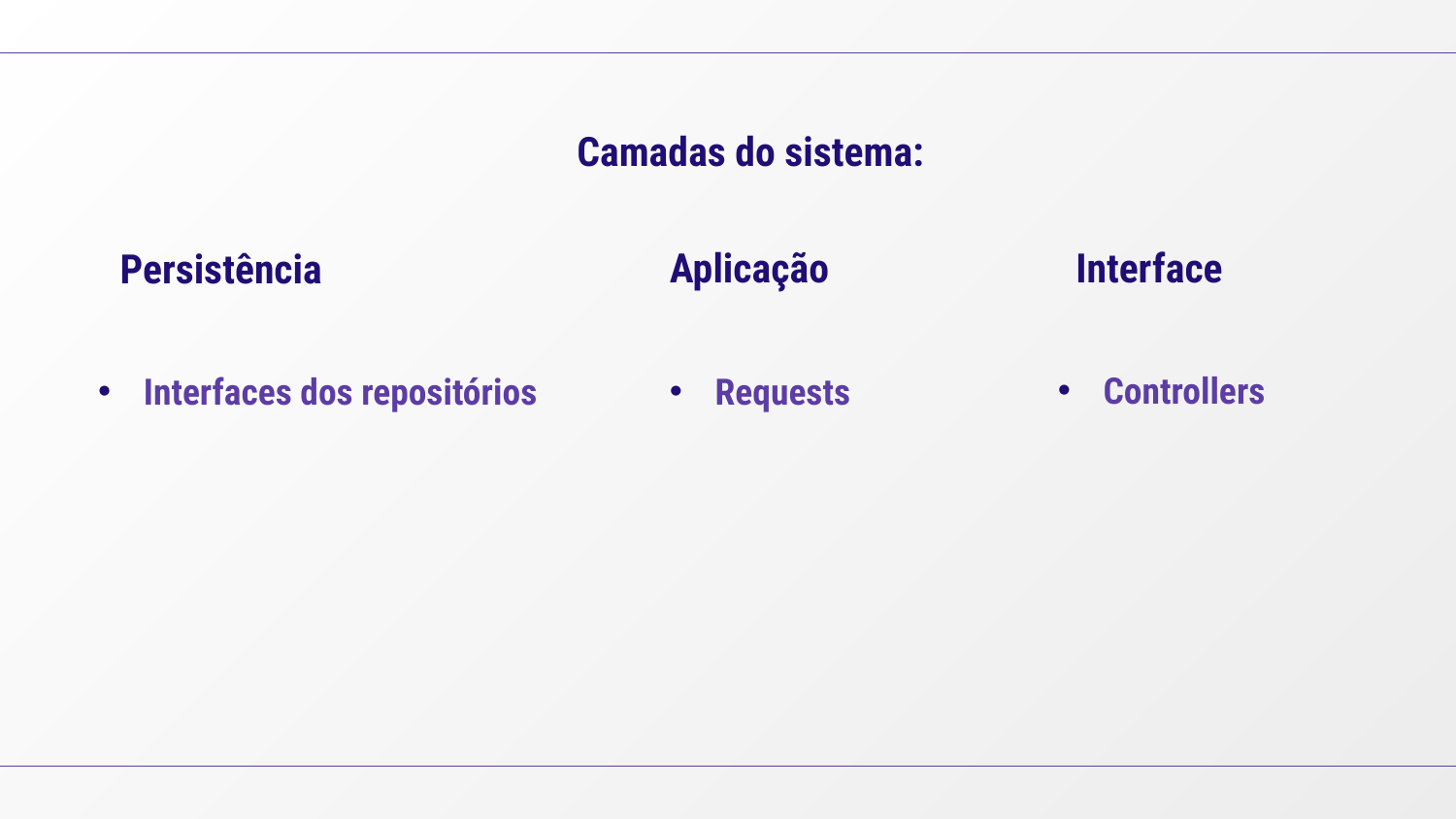

Camadas do sistema:
 Interface
Aplicação
 Persistência
Controllers
Requests
# Interfaces dos repositórios